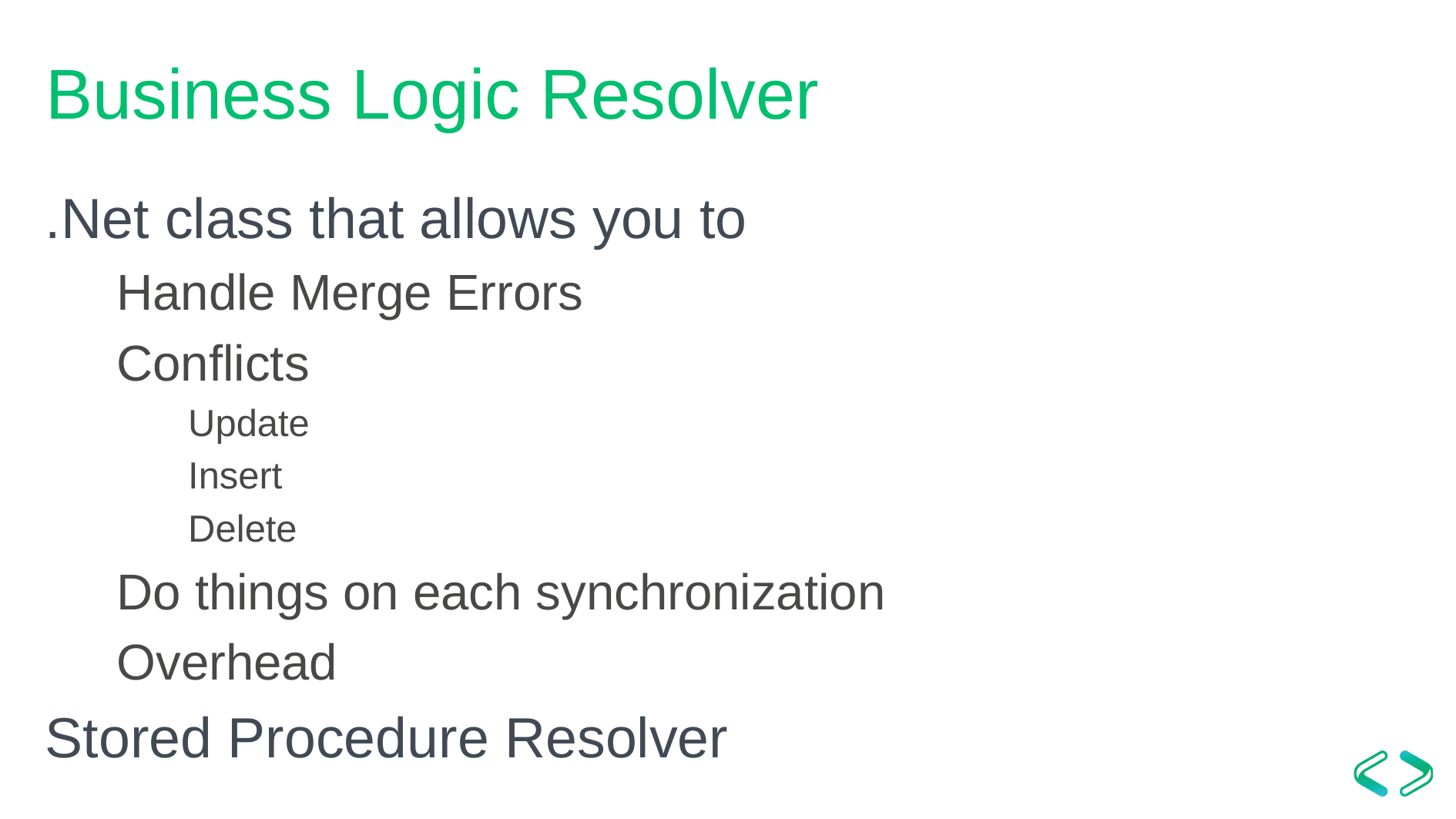

# Business Logic Resolver
.Net class that allows you to
Handle Merge Errors
Conflicts
Update
Insert
Delete
Do things on each synchronization
Overhead
Stored Procedure Resolver